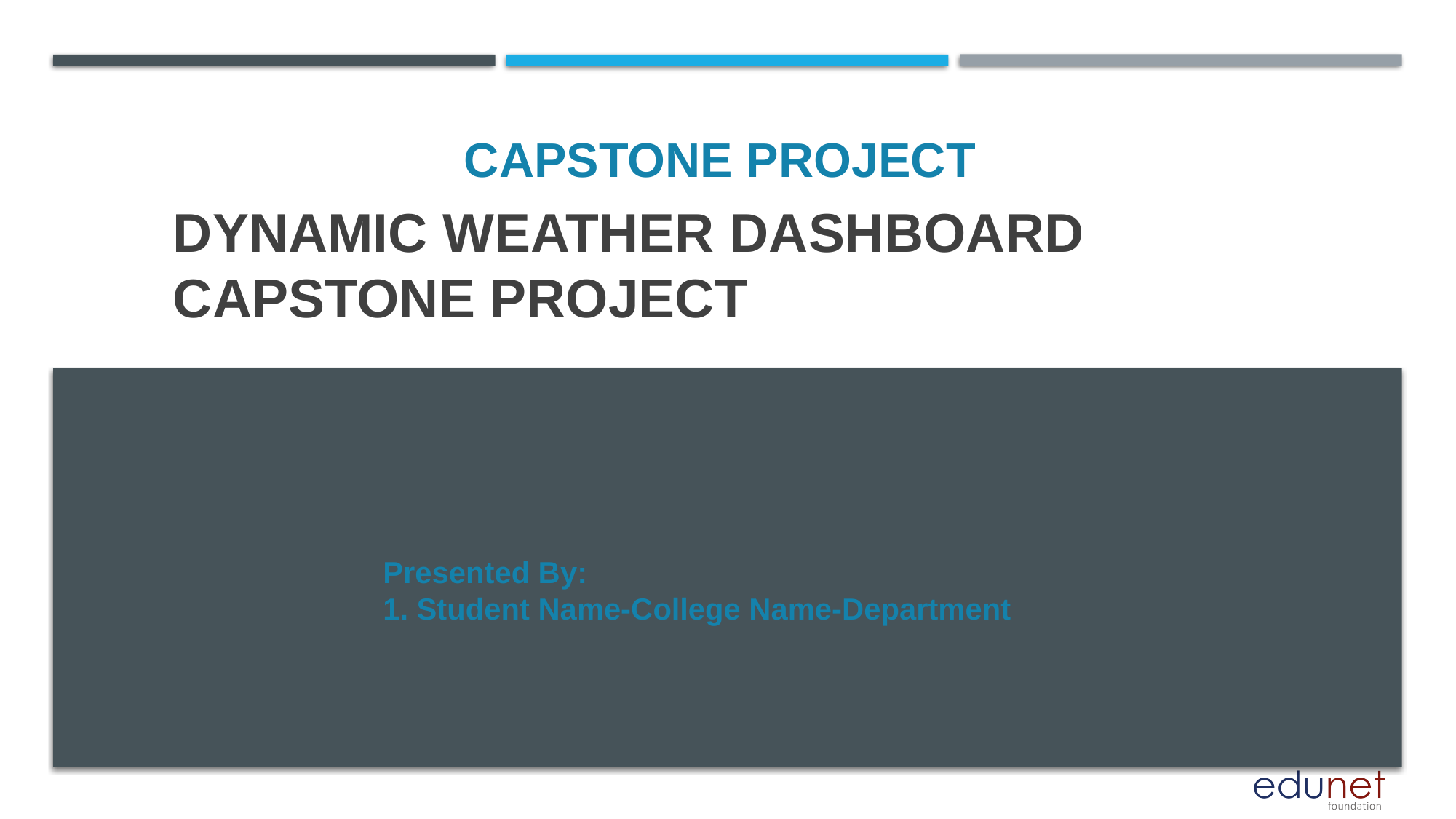

CAPSTONE PROJECT
# DYNAMIC WEATHER DASHBOARD
CAPSTONE PROJECT
Presented By:
1. Student Name-College Name-Department